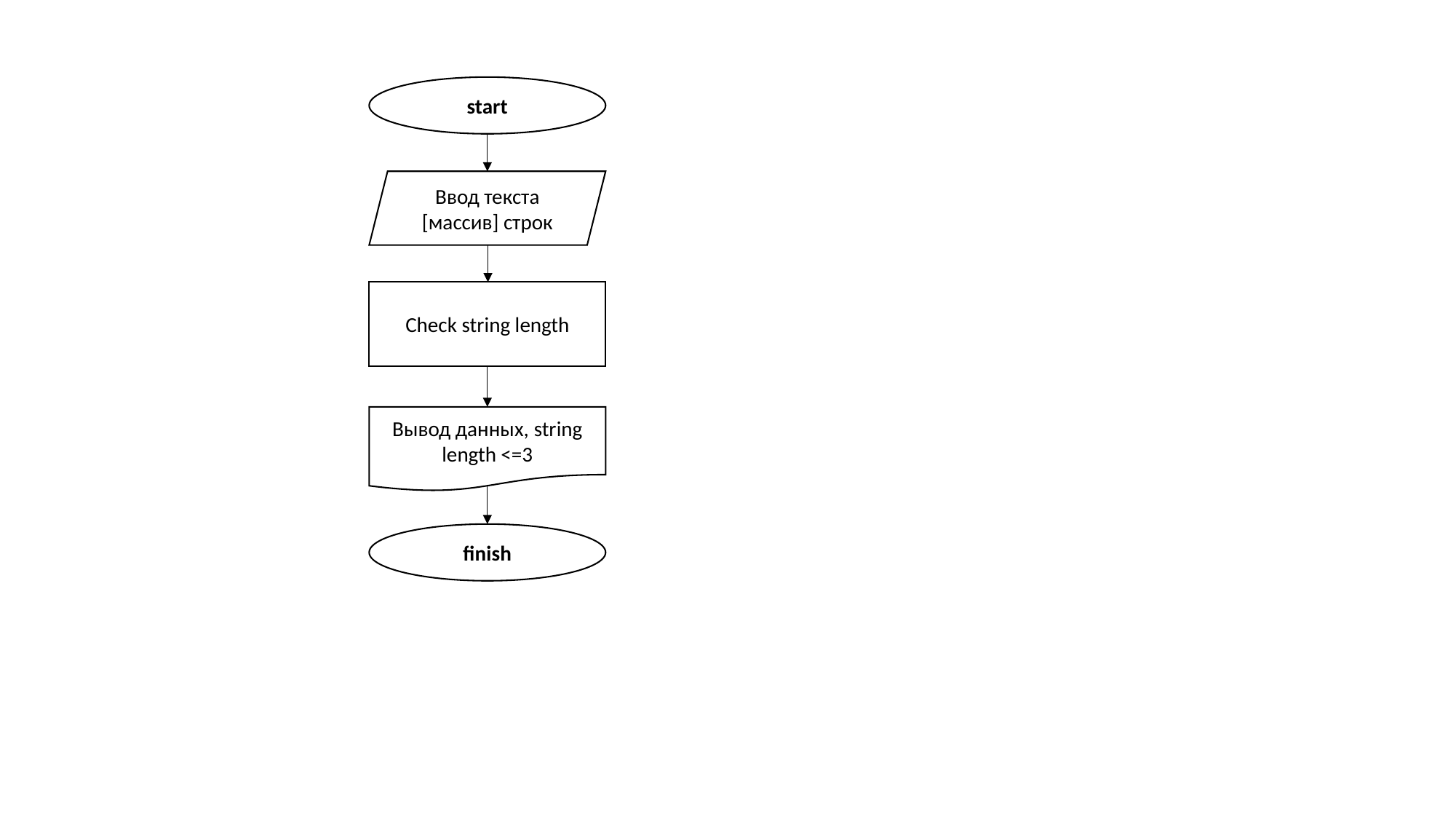

start
Ввод текста [массив] строк
Check string length
Вывод данных, string length <=3
finish